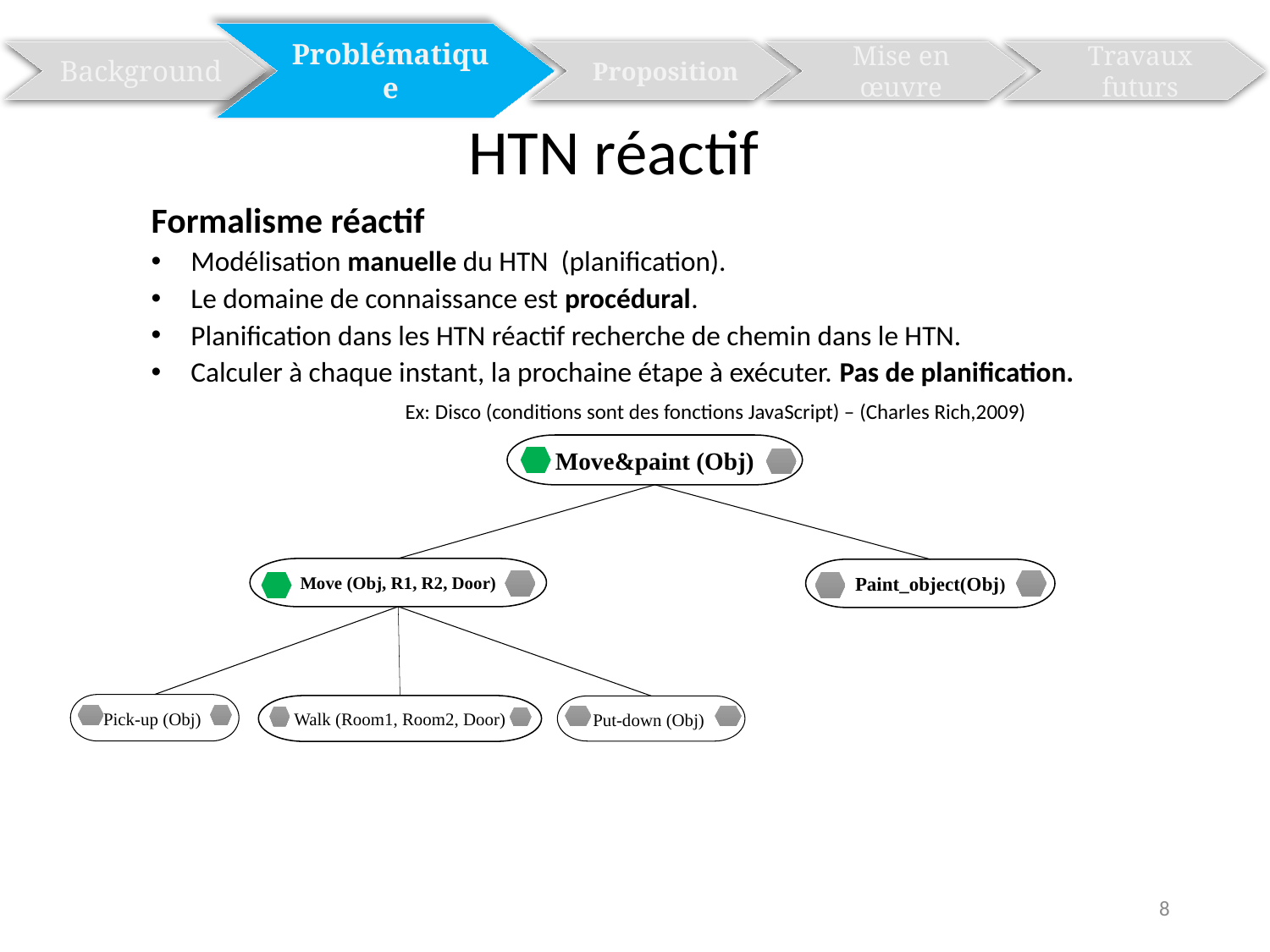

Problématique
Background
Mise en œuvre
Travaux futurs
Proposition
# HTN réactif
Formalisme réactif
Modélisation manuelle du HTN  (planification).
Le domaine de connaissance est procédural.
Planification dans les HTN réactif recherche de chemin dans le HTN.
Calculer à chaque instant, la prochaine étape à exécuter. Pas de planification.
		Ex: Disco (conditions sont des fonctions JavaScript) – (Charles Rich,2009)

Move&paint (Obj)

Move (Obj, R1, R2, Door)
Paint_object(Obj)

Pick-up (Obj)
Walk (Room1, Room2, Door)
Put-down (Obj)

8